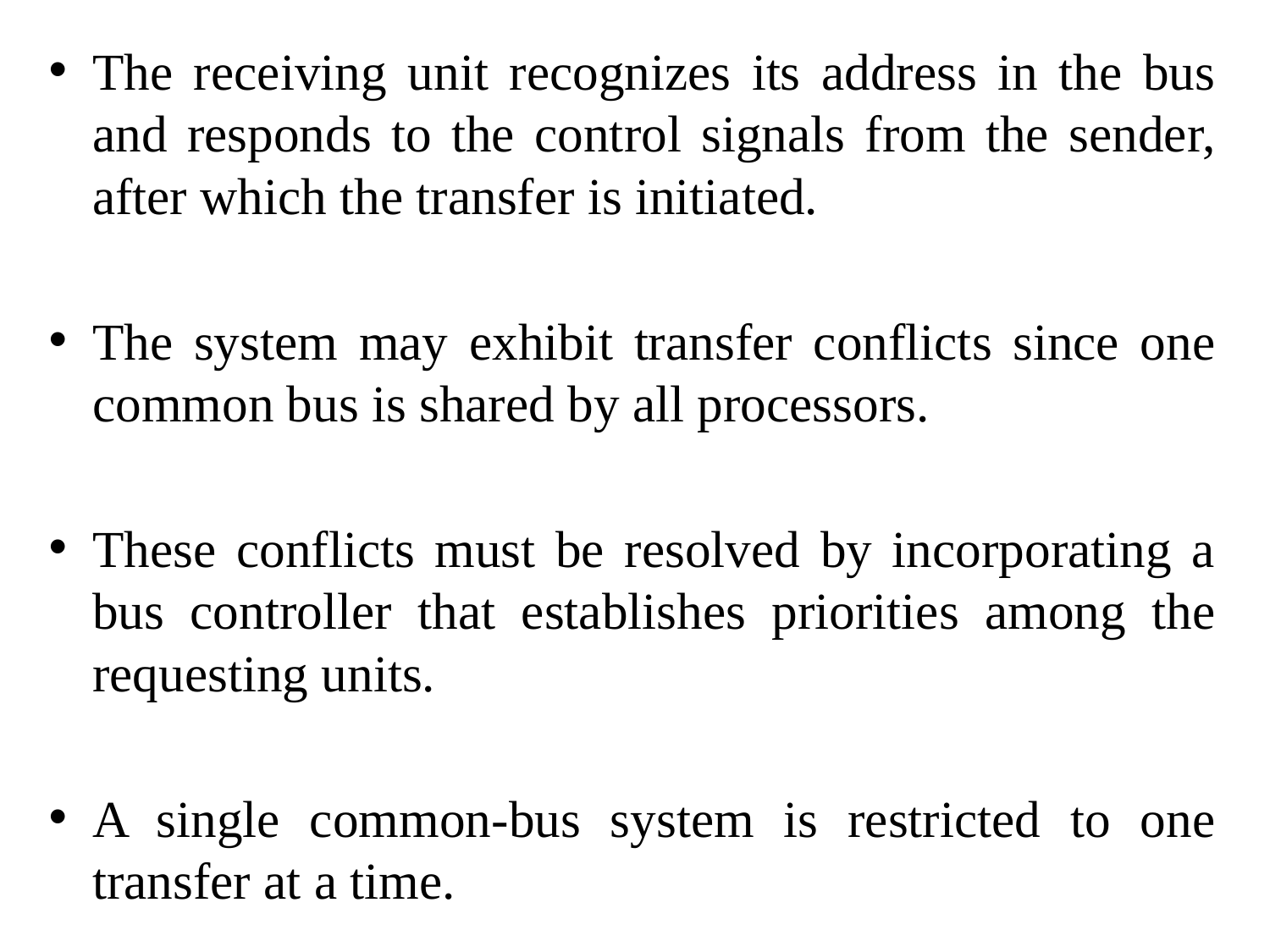

The receiving unit recognizes its address in the bus and responds to the control signals from the sender, after which the transfer is initiated.

The system may exhibit transfer conflicts since one common bus is shared by all processors.

These conflicts must be resolved by incorporating a bus controller that establishes priorities among the requesting units.

A single common-bus system is restricted to one transfer at a time.